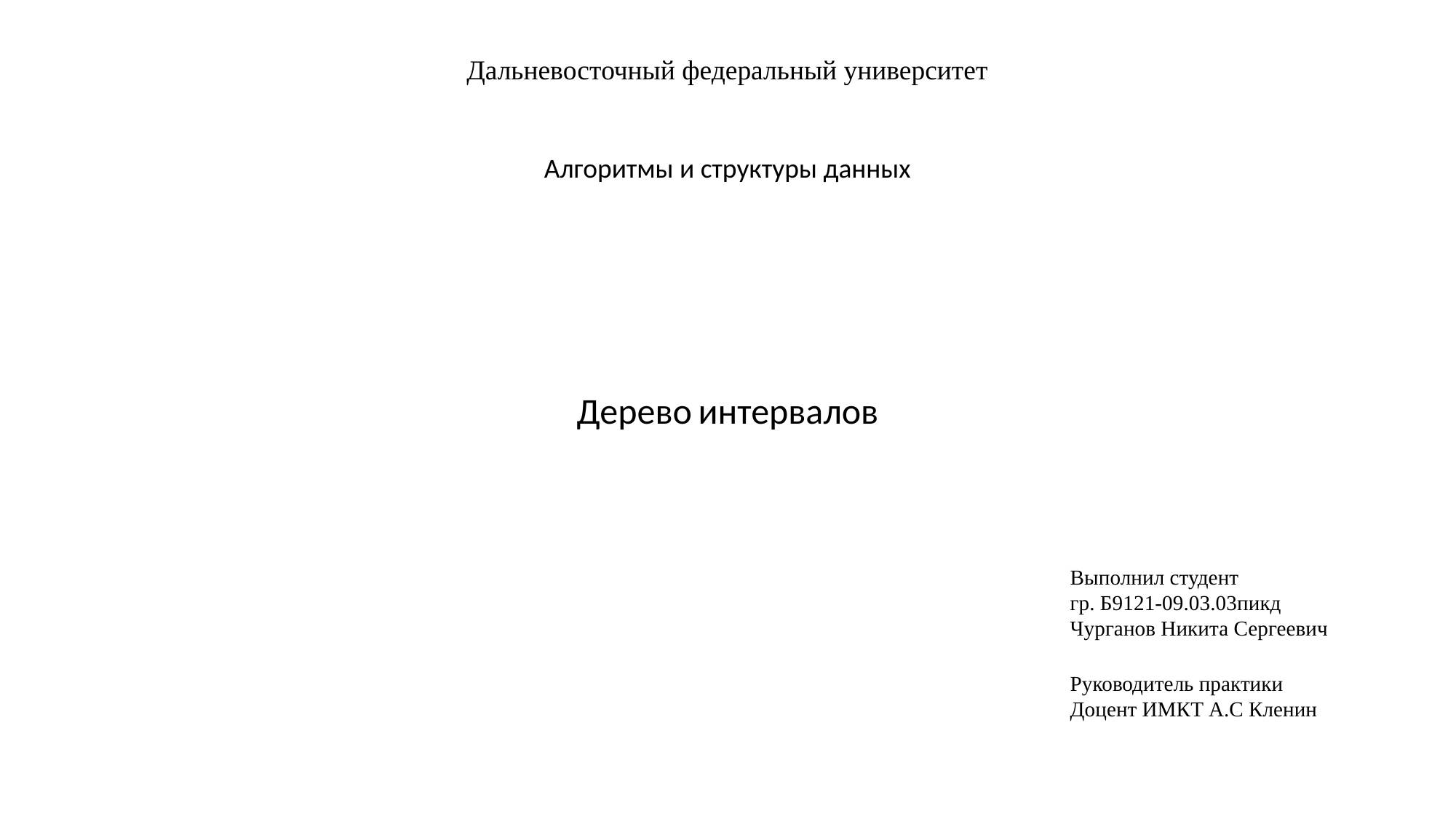

Дальневосточный федеральный университет
Алгоритмы и структуры данных
Дерево интервалов
Выполнил студент
гр. Б9121-09.03.03пикд
Чурганов Никита Сергеевич
Руководитель практики
Доцент ИМКТ А.С Кленин